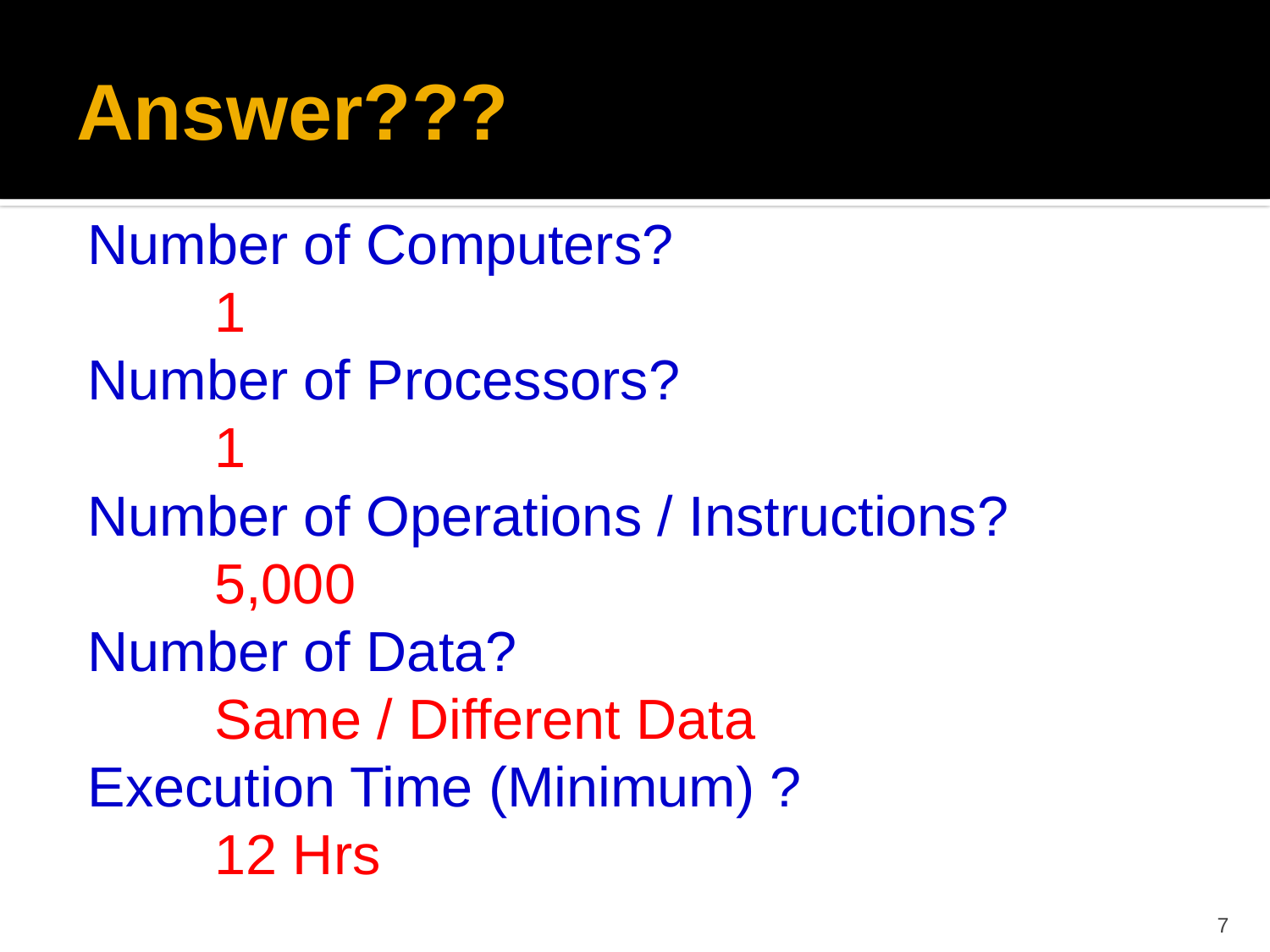

# Answer???
Number of Computers?
	1
Number of Processors?
	1
Number of Operations / Instructions?
	5,000
Number of Data?
	Same / Different Data
Execution Time (Minimum) ?
	12 Hrs

7